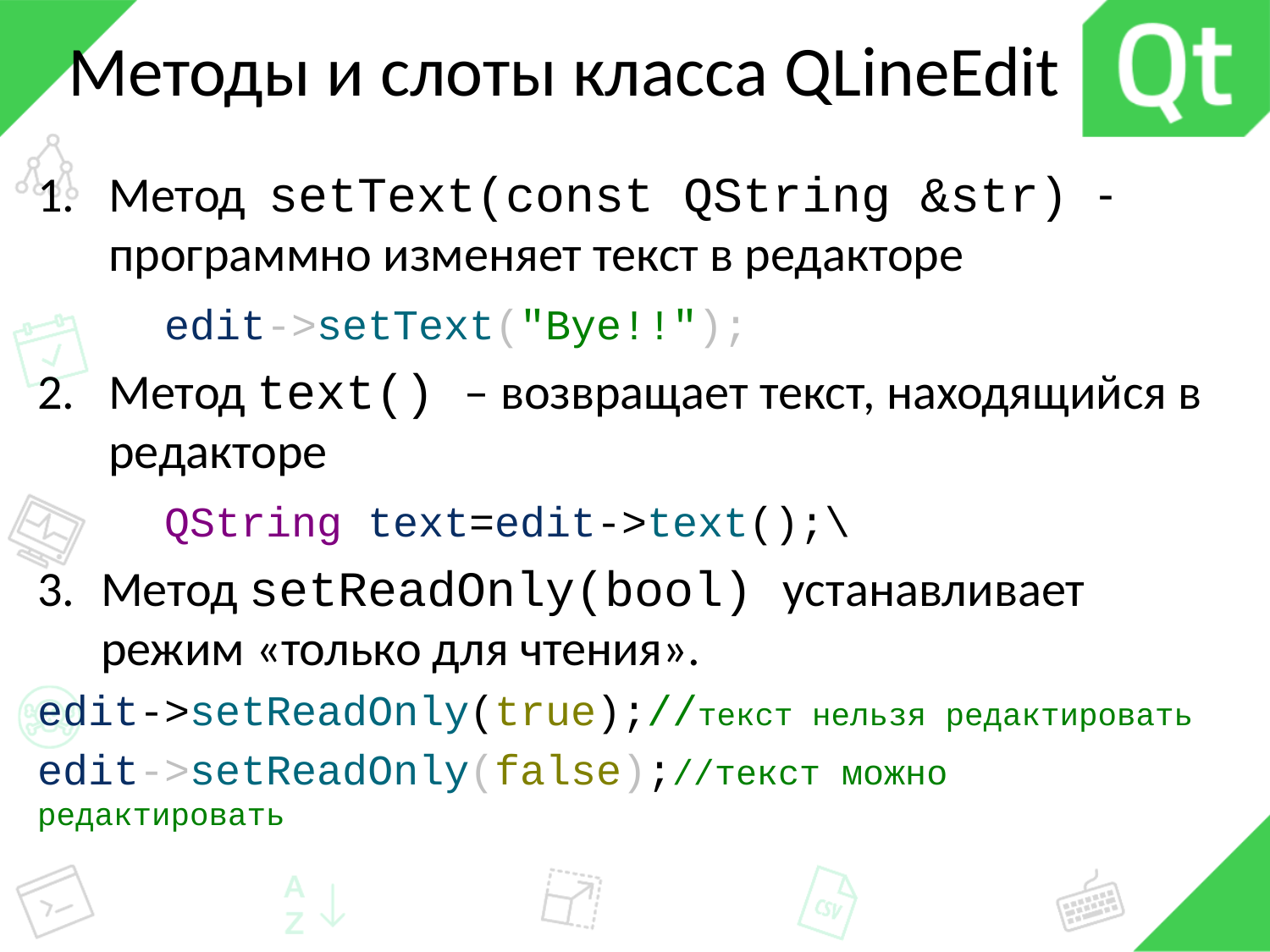

# Методы и слоты класса QLineEdit
Метод  setText(const QString &str) - программно изменяет текст в редакторе
	edit->setText("Bye!!");
Метод text() – возвращает текст, находящийся в редакторе
	QString text=edit->text();\
Метод setReadOnly(bool) устанавливает режим «только для чтения».
edit->setReadOnly(true);//текст нельзя редактировать
edit->setReadOnly(false);//текст можно редактировать